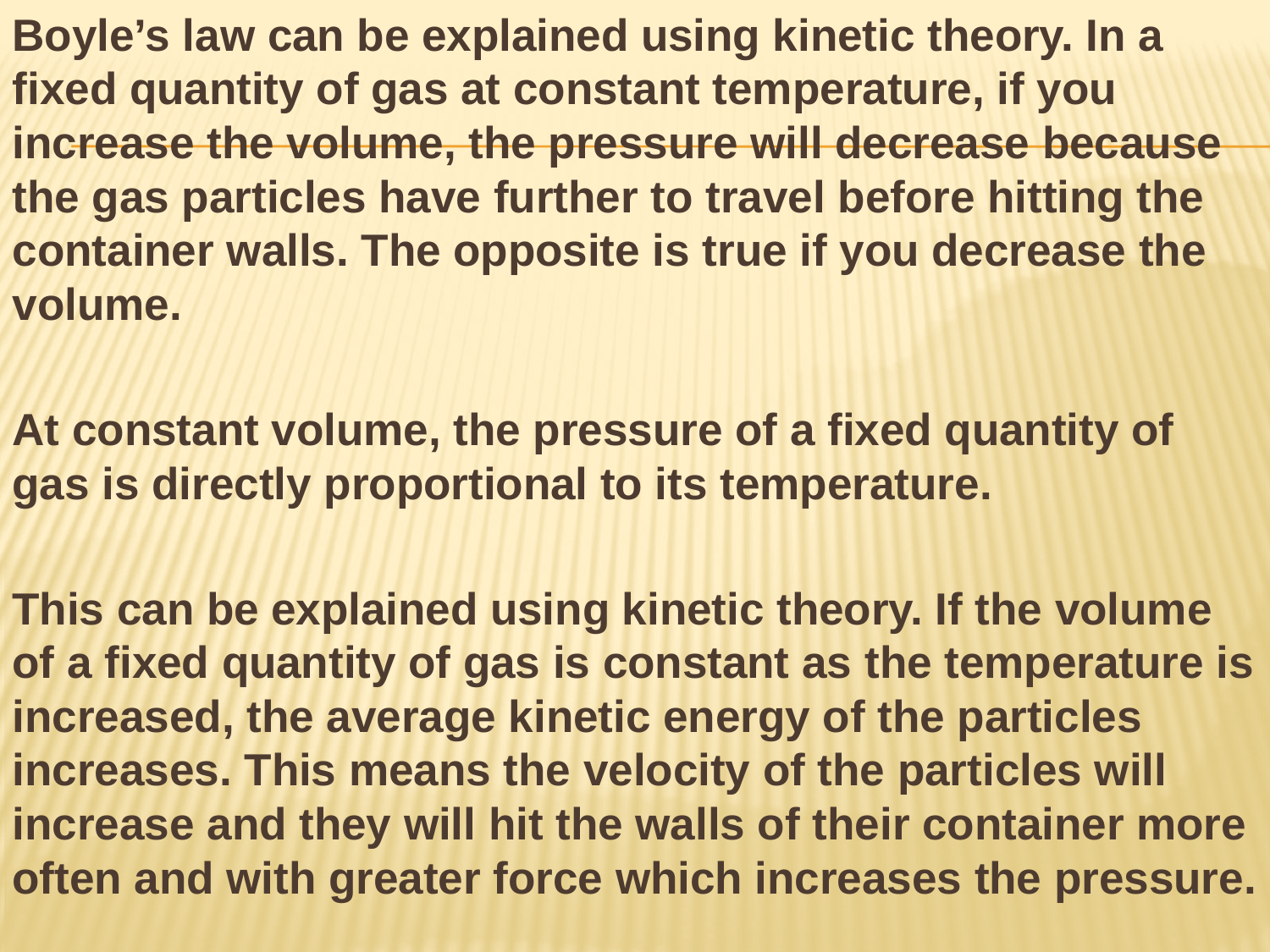

Boyle’s law can be explained using kinetic theory. In a fixed quantity of gas at constant temperature, if you increase the volume, the pressure will decrease because the gas particles have further to travel before hitting the container walls. The opposite is true if you decrease the volume.

At constant volume, the pressure of a fixed quantity of gas is directly proportional to its temperature.

This can be explained using kinetic theory. If the volume of a fixed quantity of gas is constant as the temperature is increased, the average kinetic energy of the particles increases. This means the velocity of the particles will increase and they will hit the walls of their container more often and with greater force which increases the pressure.